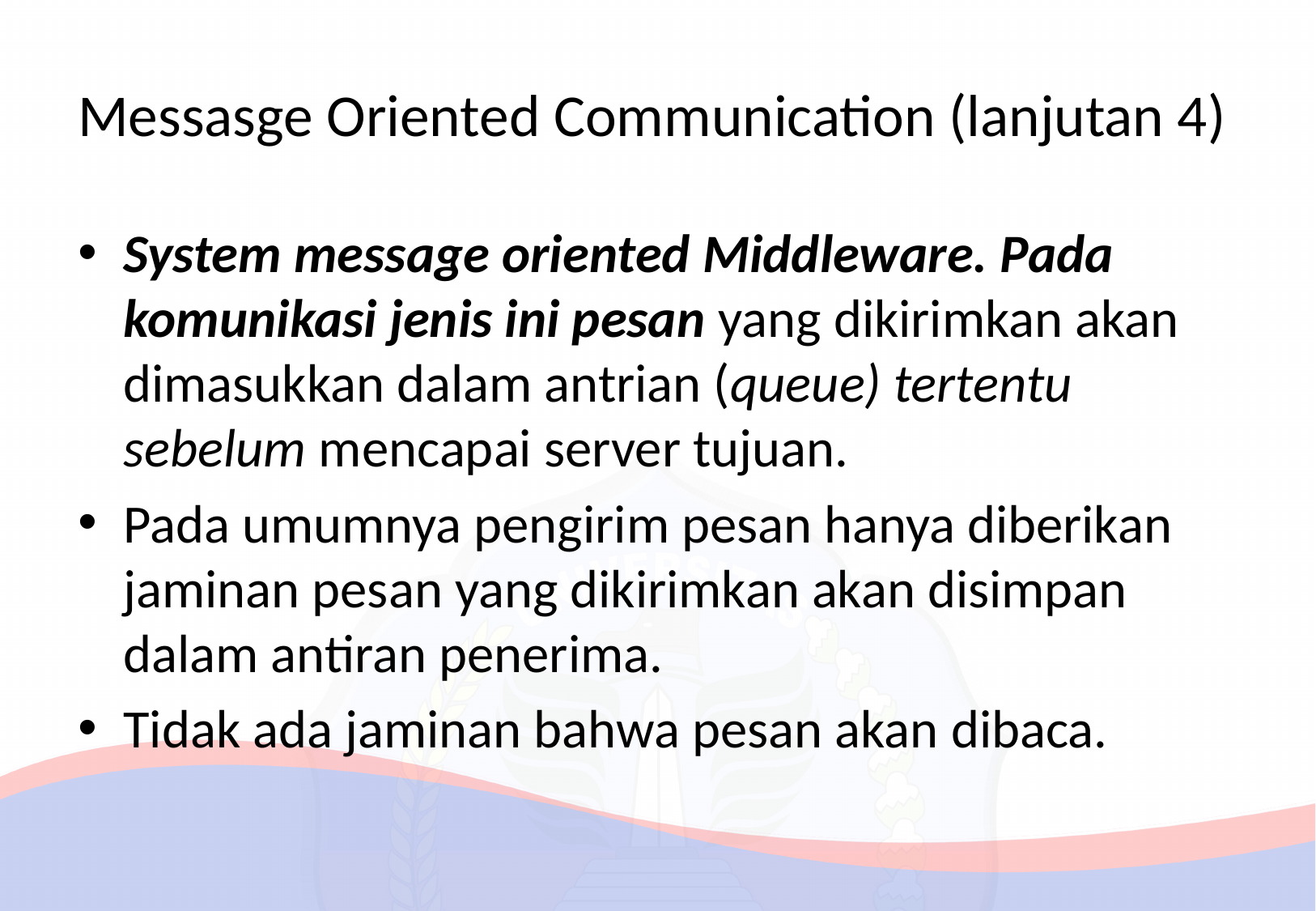

# Messasge Oriented Communication (lanjutan 4)
System message oriented Middleware. Pada komunikasi jenis ini pesan yang dikirimkan akan dimasukkan dalam antrian (queue) tertentu sebelum mencapai server tujuan.
Pada umumnya pengirim pesan hanya diberikan jaminan pesan yang dikirimkan akan disimpan dalam antiran penerima.
Tidak ada jaminan bahwa pesan akan dibaca.